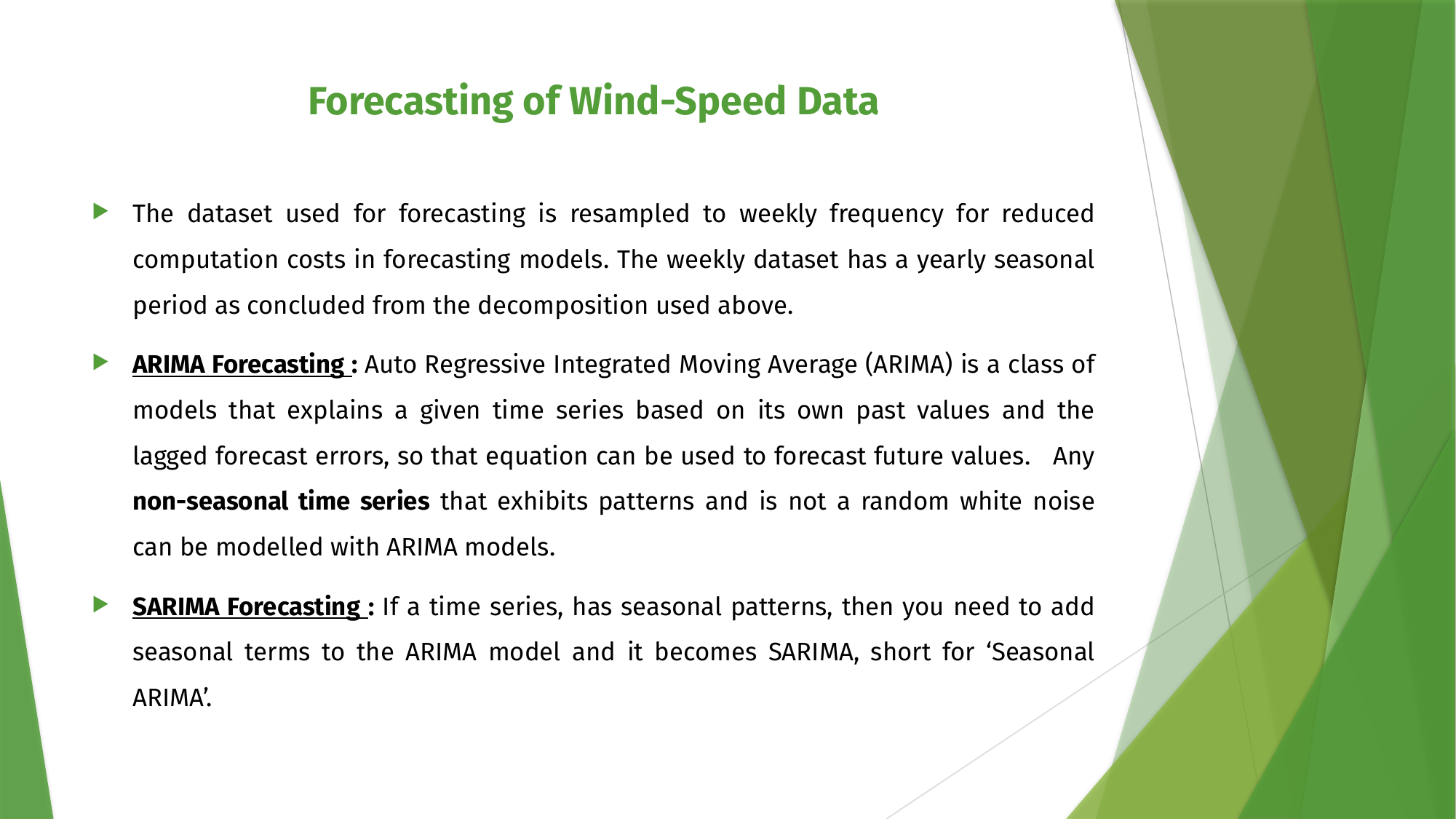

# Forecasting of Wind-Speed Data
The dataset used for forecasting is resampled to weekly frequency for reduced computation costs in forecasting models. The weekly dataset has a yearly seasonal period as concluded from the decomposition used above.
ARIMA Forecasting : Auto Regressive Integrated Moving Average (ARIMA) is a class of models that explains a given time series based on its own past values and the lagged forecast errors, so that equation can be used to forecast future values.   Any non-seasonal time series that exhibits patterns and is not a random white noise can be modelled with ARIMA models.
SARIMA Forecasting : If a time series, has seasonal patterns, then you need to add seasonal terms to the ARIMA model and it becomes SARIMA, short for ‘Seasonal ARIMA’.